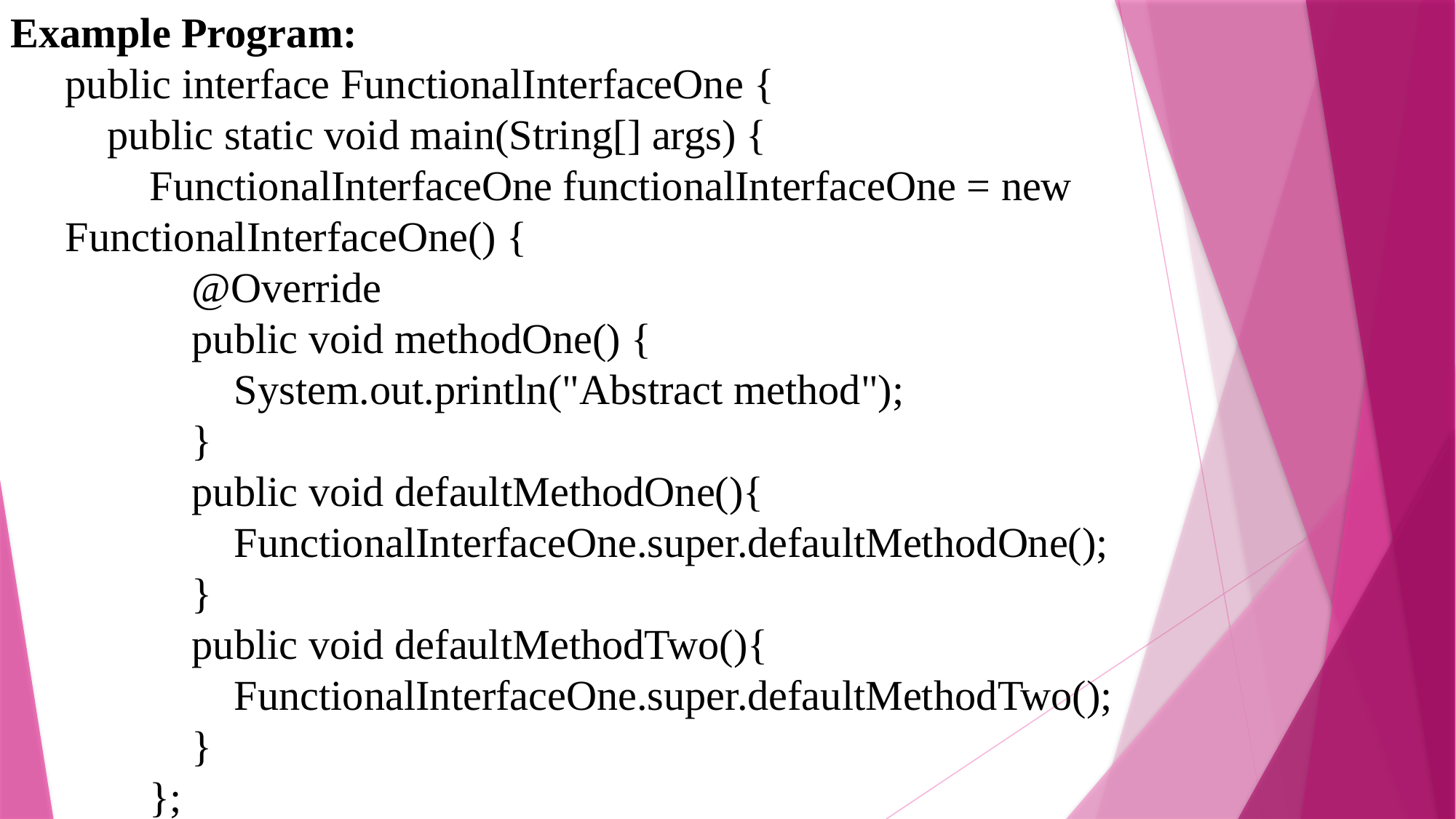

Example Program:
public interface FunctionalInterfaceOne {
    public static void main(String[] args) {
        FunctionalInterfaceOne functionalInterfaceOne = new FunctionalInterfaceOne() {
            @Override
            public void methodOne() {
                System.out.println("Abstract method");
            }
            public void defaultMethodOne(){
                FunctionalInterfaceOne.super.defaultMethodOne();
            }
            public void defaultMethodTwo(){
                FunctionalInterfaceOne.super.defaultMethodTwo();
            }
        };